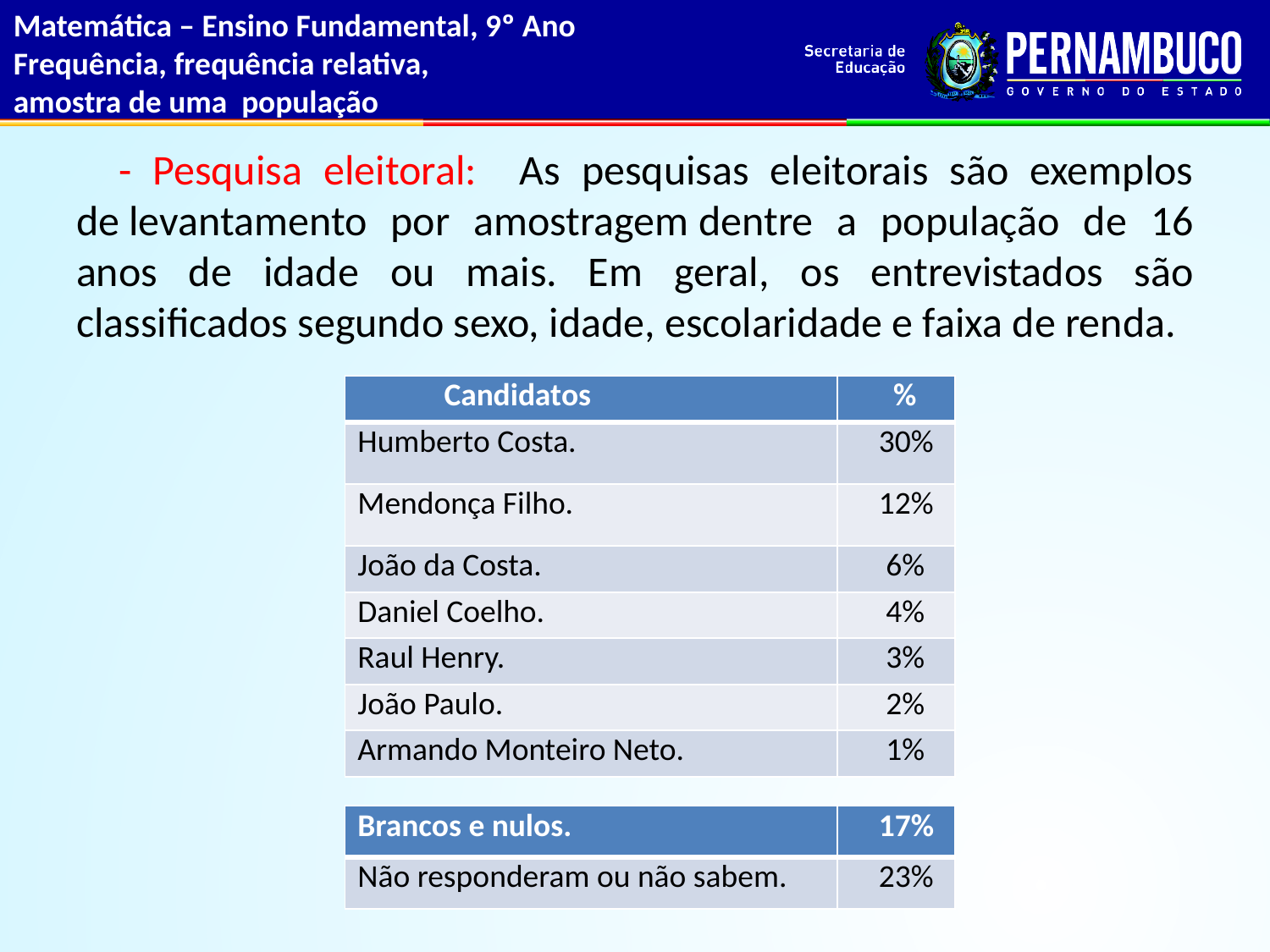

Matemática – Ensino Fundamental, 9º Ano
Frequência, frequência relativa,
amostra de uma  população

  - Pesquisa eleitoral:  As pesquisas eleitorais são exemplos de levantamento por amostragem dentre a população de 16 anos de idade ou mais. Em geral, os entrevistados são classificados segundo sexo, idade, escolaridade e faixa de renda.
| Candidatos | % |
| --- | --- |
| Humberto Costa. | 30% |
| Mendonça Filho. | 12% |
| João da Costa. | 6% |
| Daniel Coelho. | 4% |
| Raul Henry. | 3% |
| João Paulo. | 2% |
| Armando Monteiro Neto. | 1% |
| Brancos e nulos. | 17% |
| --- | --- |
| Não responderam ou não sabem. | 23% |